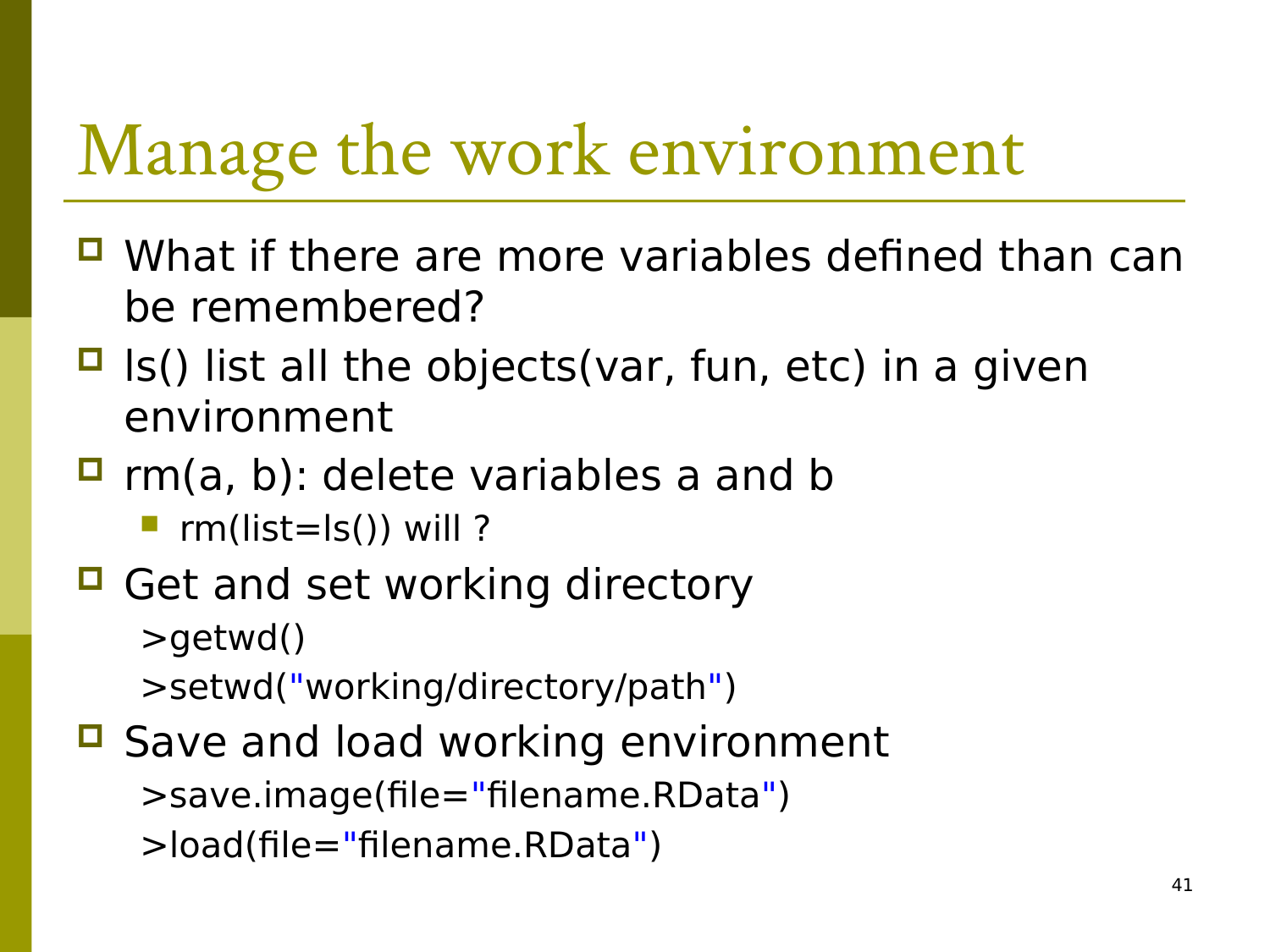

# Manage the work environment
What if there are more variables defined than can be remembered?
ls() list all the objects(var, fun, etc) in a given environment
rm(a, b): delete variables a and b
rm(list=ls()) will ?
Get and set working directory
>getwd()
>setwd("working/directory/path")
Save and load working environment
>save.image(file="filename.RData")
>load(file="filename.RData")

41